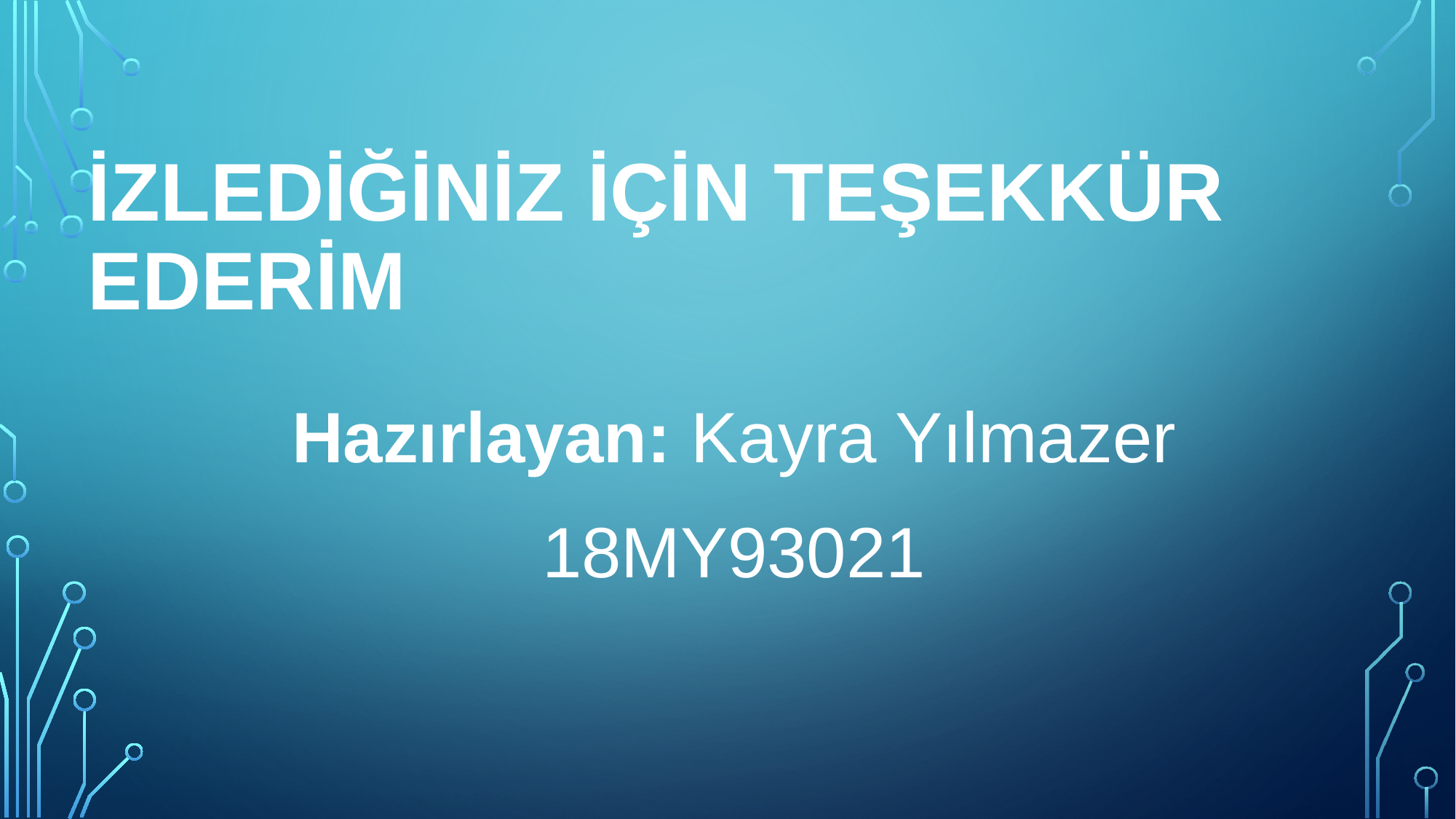

# İzlediğiniz için Teşekkür Ederim
Hazırlayan: Kayra Yılmazer
18MY93021